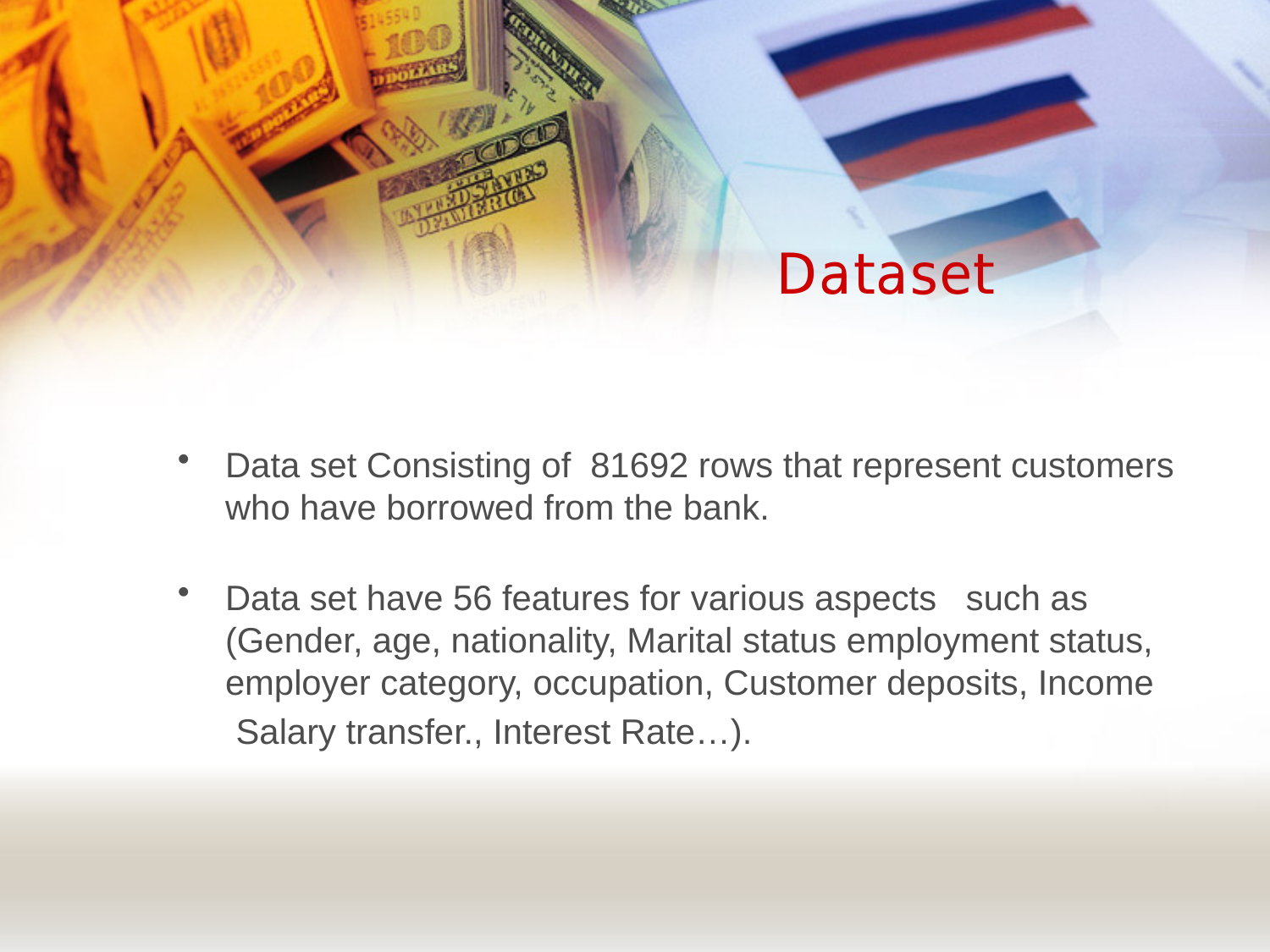

# Dataset

Data set Consisting of  81692 rows that represent customers who have borrowed from the bank.

Data set have 56 features for various aspects   such as (Gender, age, nationality, Marital status employment status, employer category, occupation, Customer deposits, Income
      Salary transfer., Interest Rate…).